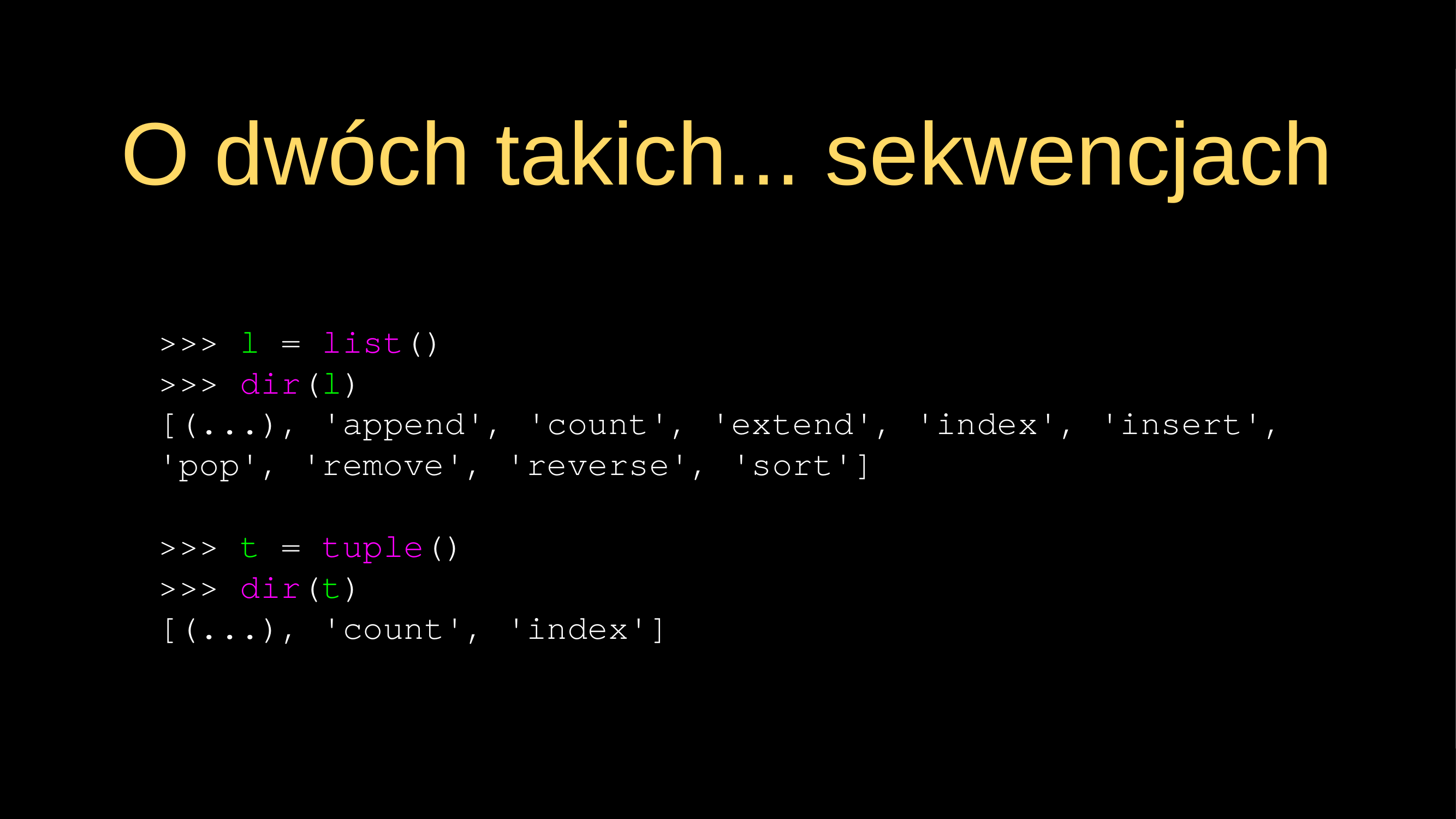

# O dwóch takich... sekwencjach
>>> l = list()
>>> dir(l)
[(...), 'append', 'count', 'extend', 'index', 'insert', 'pop', 'remove', 'reverse', 'sort']

>>> t = tuple()
>>> dir(t)
[(...), 'count', 'index']